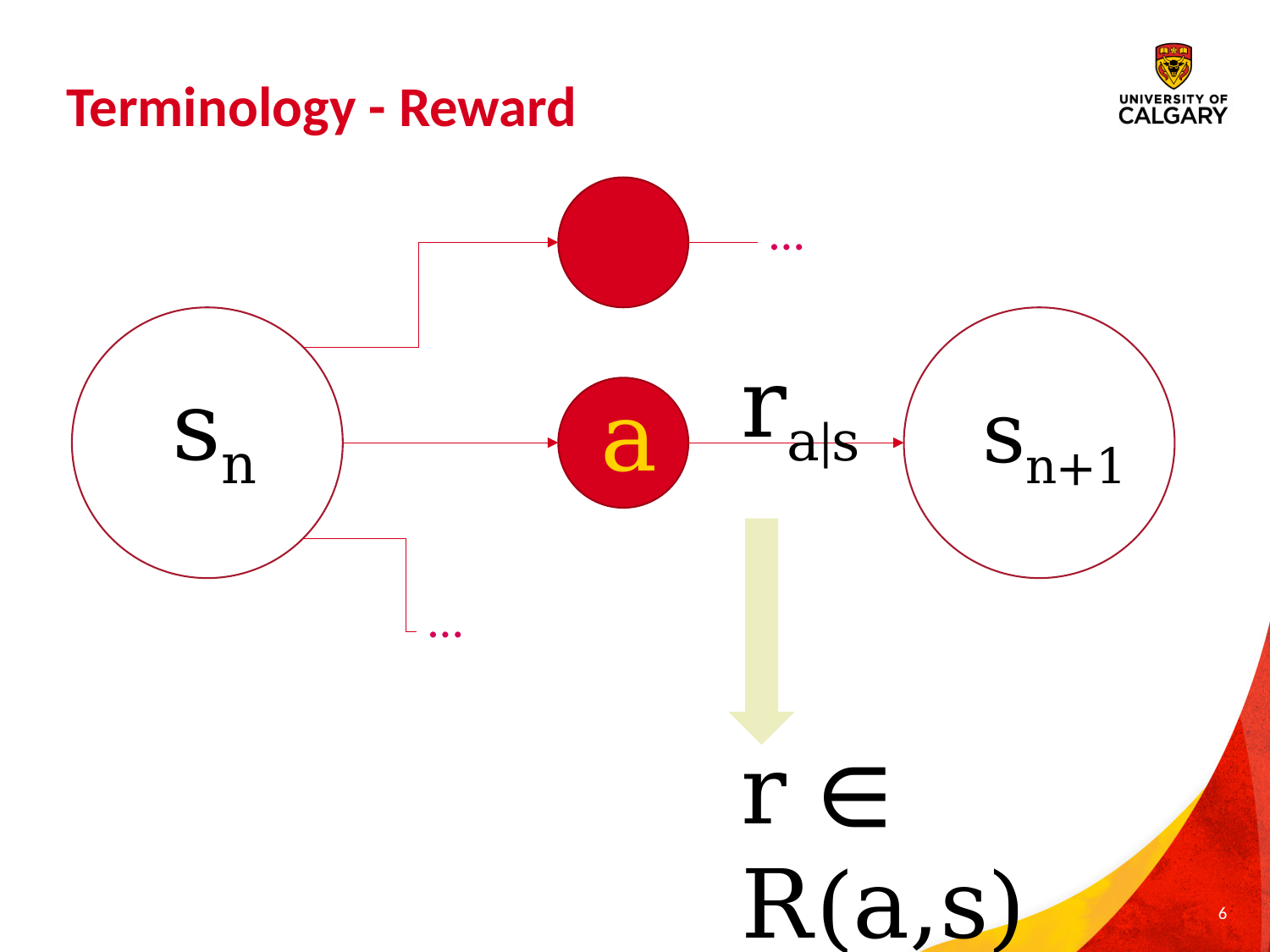

# Terminology - Reward

…

ra|s
sn
a
sn+1

…

r ∈ R(a,s)
6